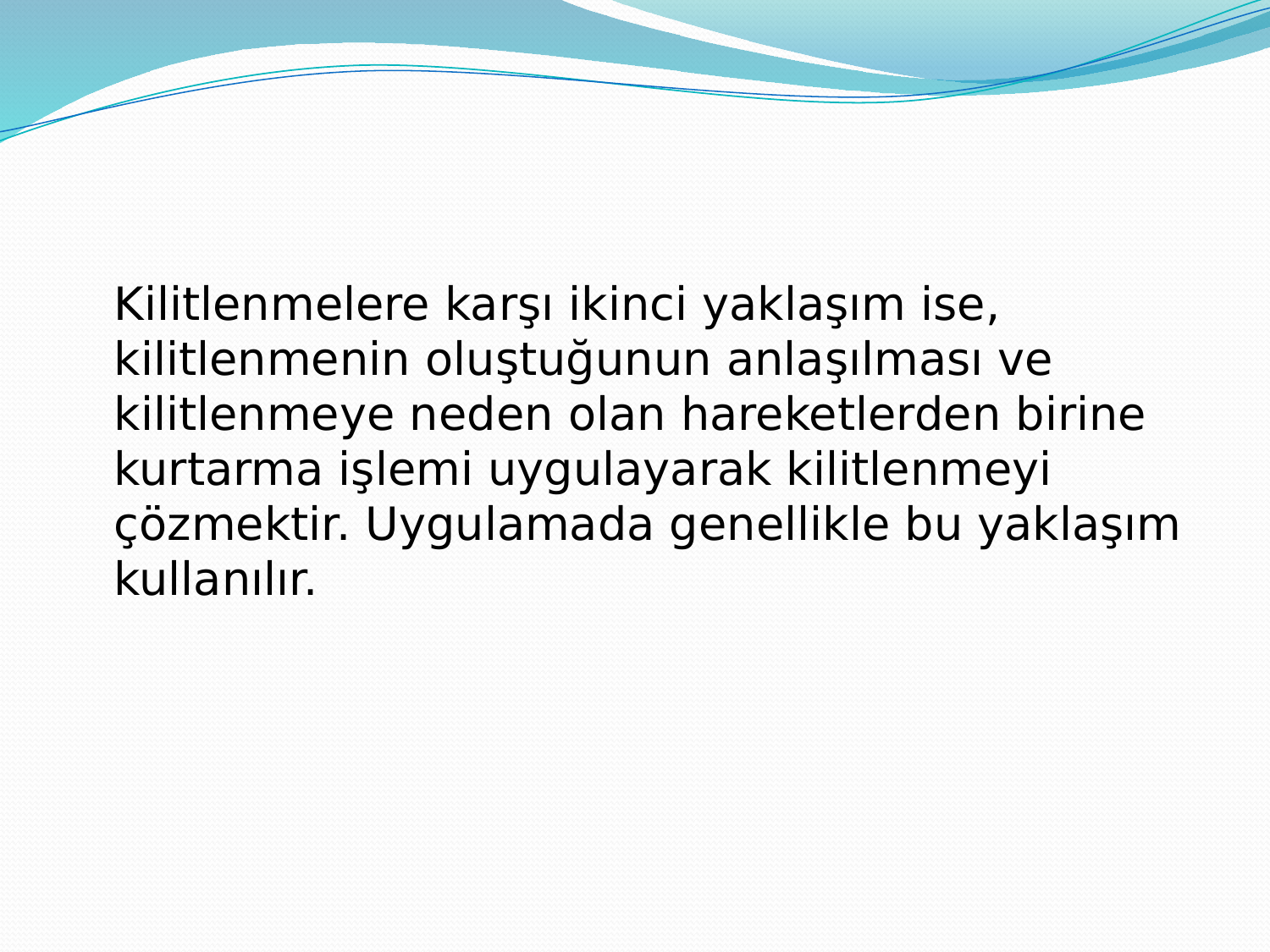

#
	Kilitlenmelere karşı ikinci yaklaşım ise, kilitlenmenin oluştuğunun anlaşılması ve kilitlenmeye neden olan hareketlerden birine kurtarma işlemi uygulayarak kilitlenmeyi çözmektir. Uygulamada genellikle bu yaklaşım kullanılır.